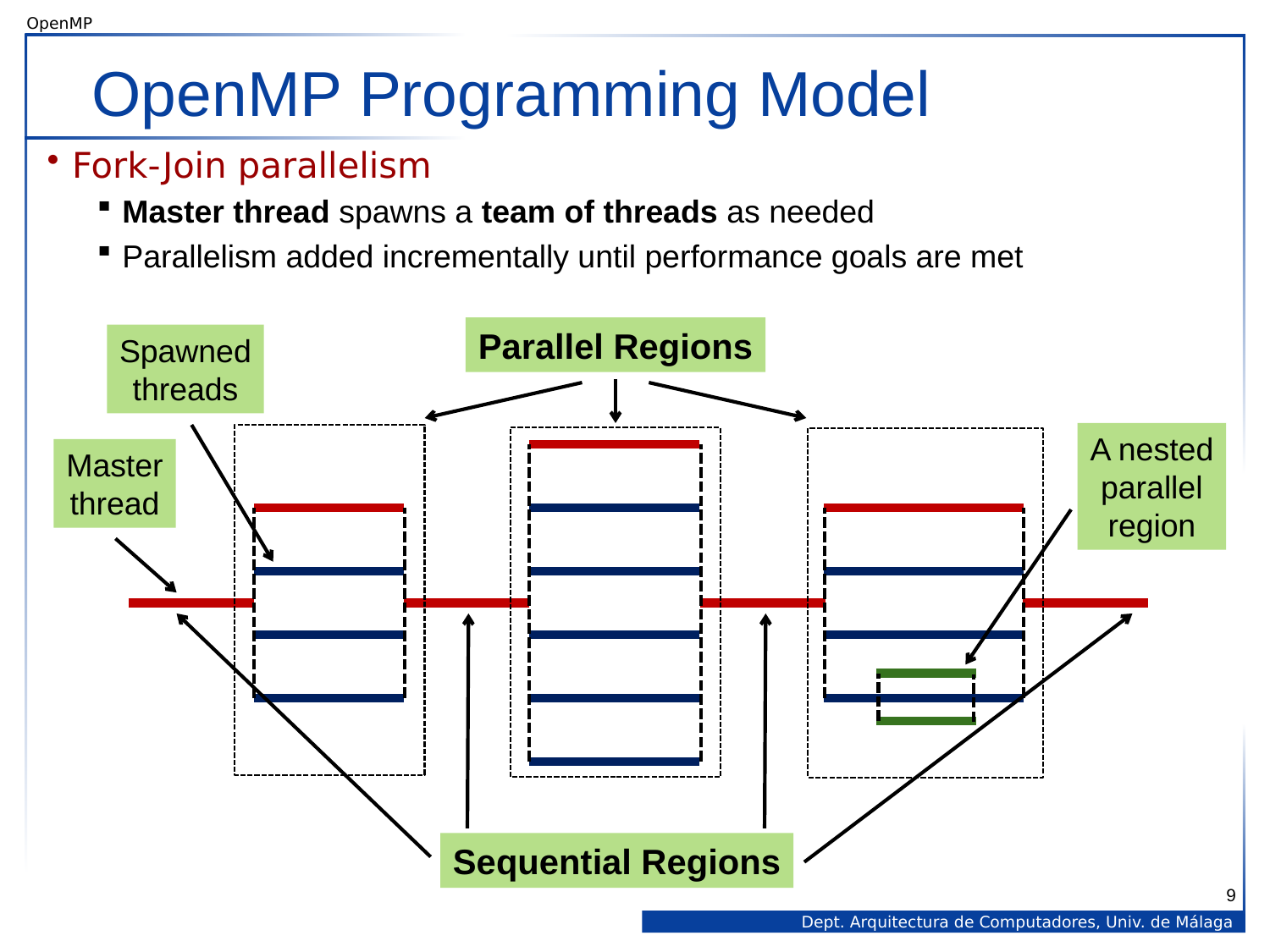

# OpenMP Programming Model
Fork-Join parallelism
Master thread spawns a team of threads as needed
Parallelism added incrementally until performance goals are met
Parallel Regions
Spawned
threads
A nested
parallel
region

Master
thread
Sequential Regions